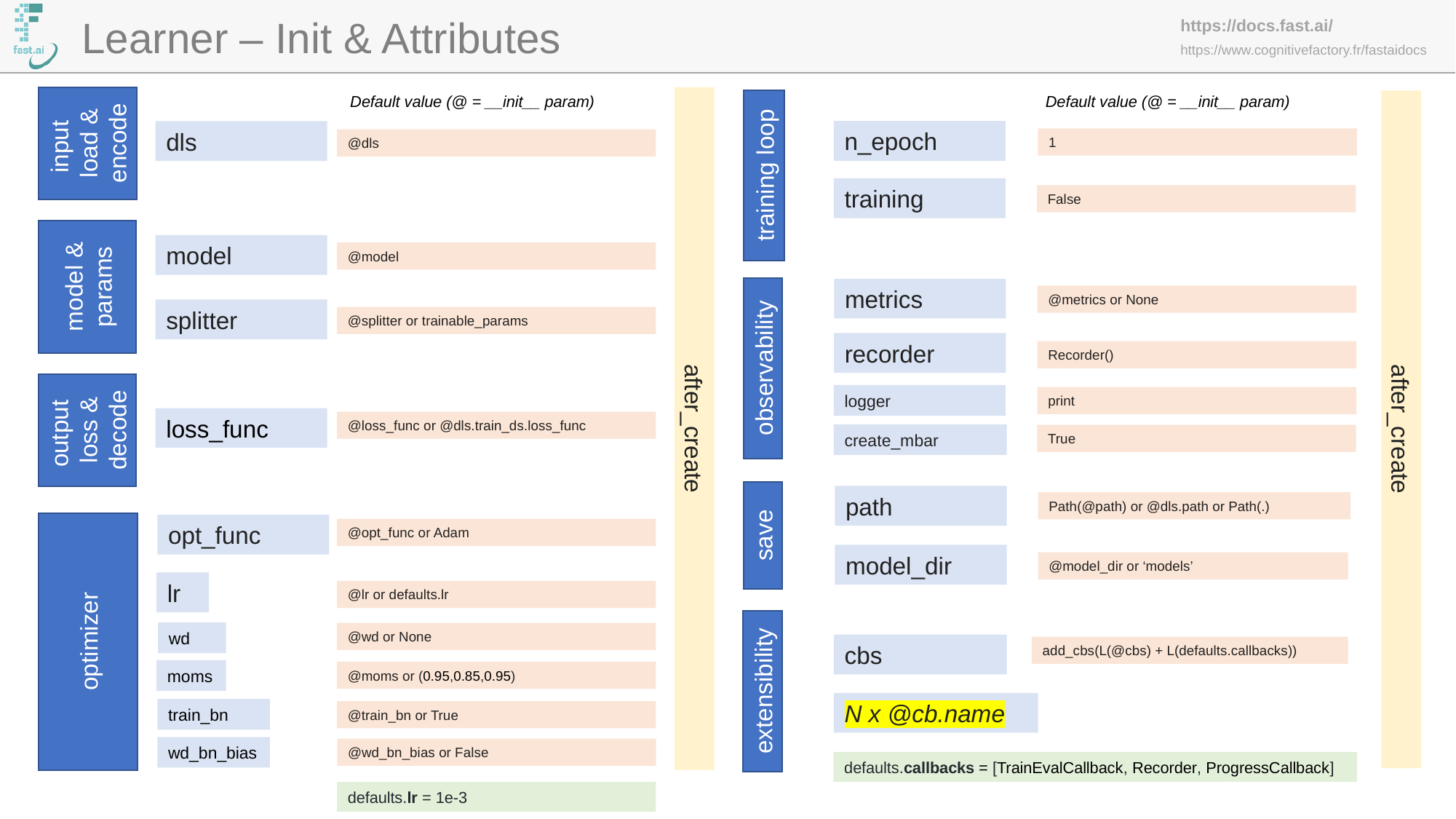

Learner – Init & Attributes
Default value (@ = __init__ param)
Default value (@ = __init__ param)
input
load &
encode
n_epoch
dls
1
@dls
training loop
training
False
model
model & params
@model
metrics
@metrics or None
splitter
@splitter or trainable_params
recorder
Recorder()
observability
output
loss &
decode
logger
print
loss_func
after_create
after_create
@loss_func or @dls.train_ds.loss_func
create_mbar
True
path
Path(@path) or @dls.path or Path(.)
opt_func
save
@opt_func or Adam
model_dir
@model_dir or ‘models’
lr
@lr or defaults.lr
optimizer
wd
@wd or None
cbs
add_cbs(L(@cbs) + L(defaults.callbacks))
moms
@moms or (0.95,0.85,0.95)
extensibility
N x @cb.name
train_bn
@train_bn or True
wd_bn_bias
@wd_bn_bias or False
defaults.callbacks = [TrainEvalCallback, Recorder, ProgressCallback]
defaults.lr = 1e-3